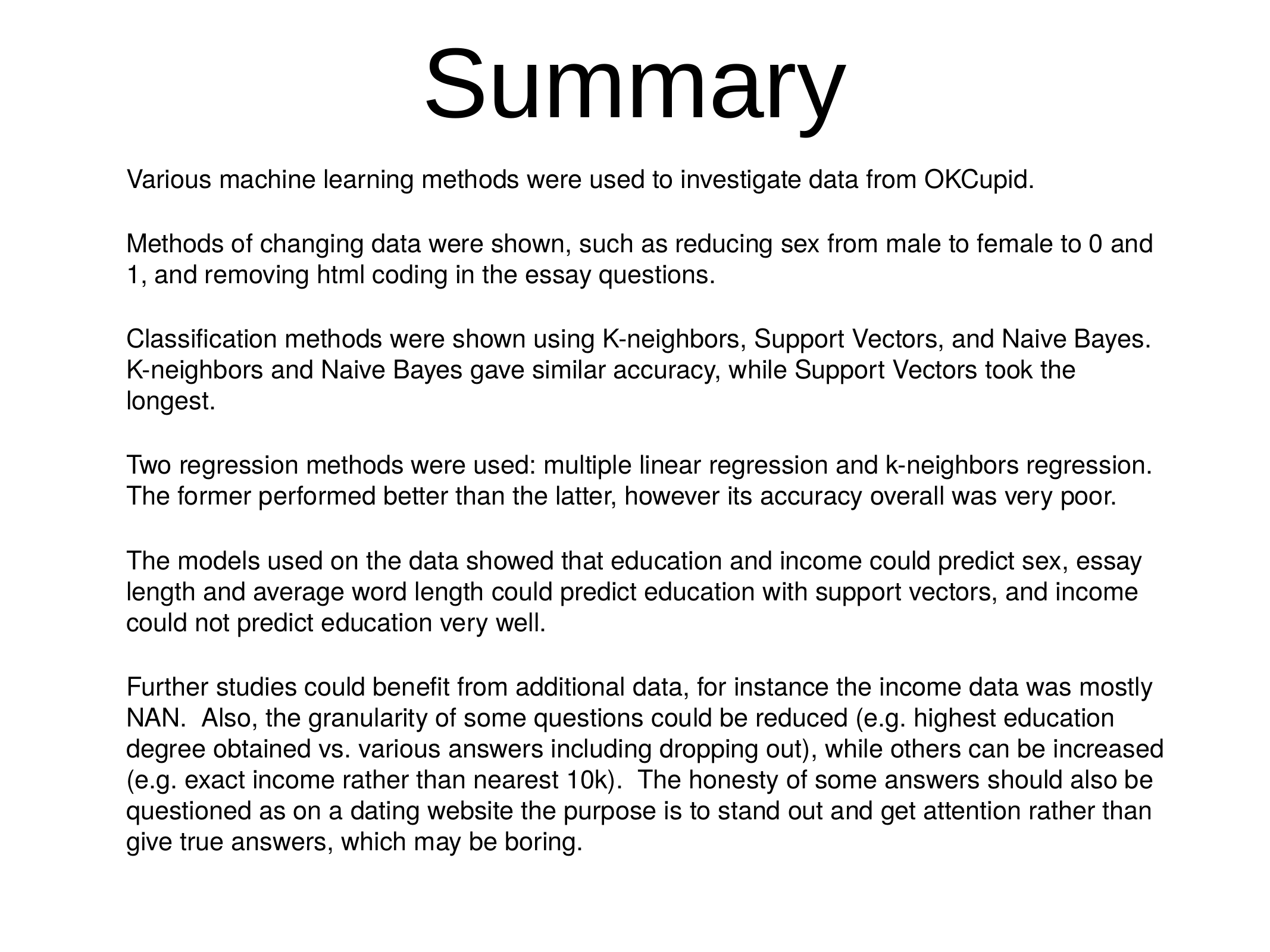

# Summary
Various machine learning methods were used to investigate data from OKCupid.
Methods of changing data were shown, such as reducing sex from male to female to 0 and 1, and removing html coding in the essay questions.
Classification methods were shown using K-neighbors, Support Vectors, and Naive Bayes.  K-neighbors and Naive Bayes gave similar accuracy, while Support Vectors took the longest.
Two regression methods were used: multiple linear regression and k-neighbors regression.  The former performed better than the latter, however its accuracy overall was very poor.
The models used on the data showed that education and income could predict sex, essay length and average word length could predict education with support vectors, and income could not predict education very well.
Further studies could benefit from additional data, for instance the income data was mostly NAN.  Also, the granularity of some questions could be reduced (e.g. highest education degree obtained vs. various answers including dropping out), while others can be increased (e.g. exact income rather than nearest 10k).  The honesty of some answers should also be questioned as on a dating website the purpose is to stand out and get attention rather than give true answers, which may be boring.